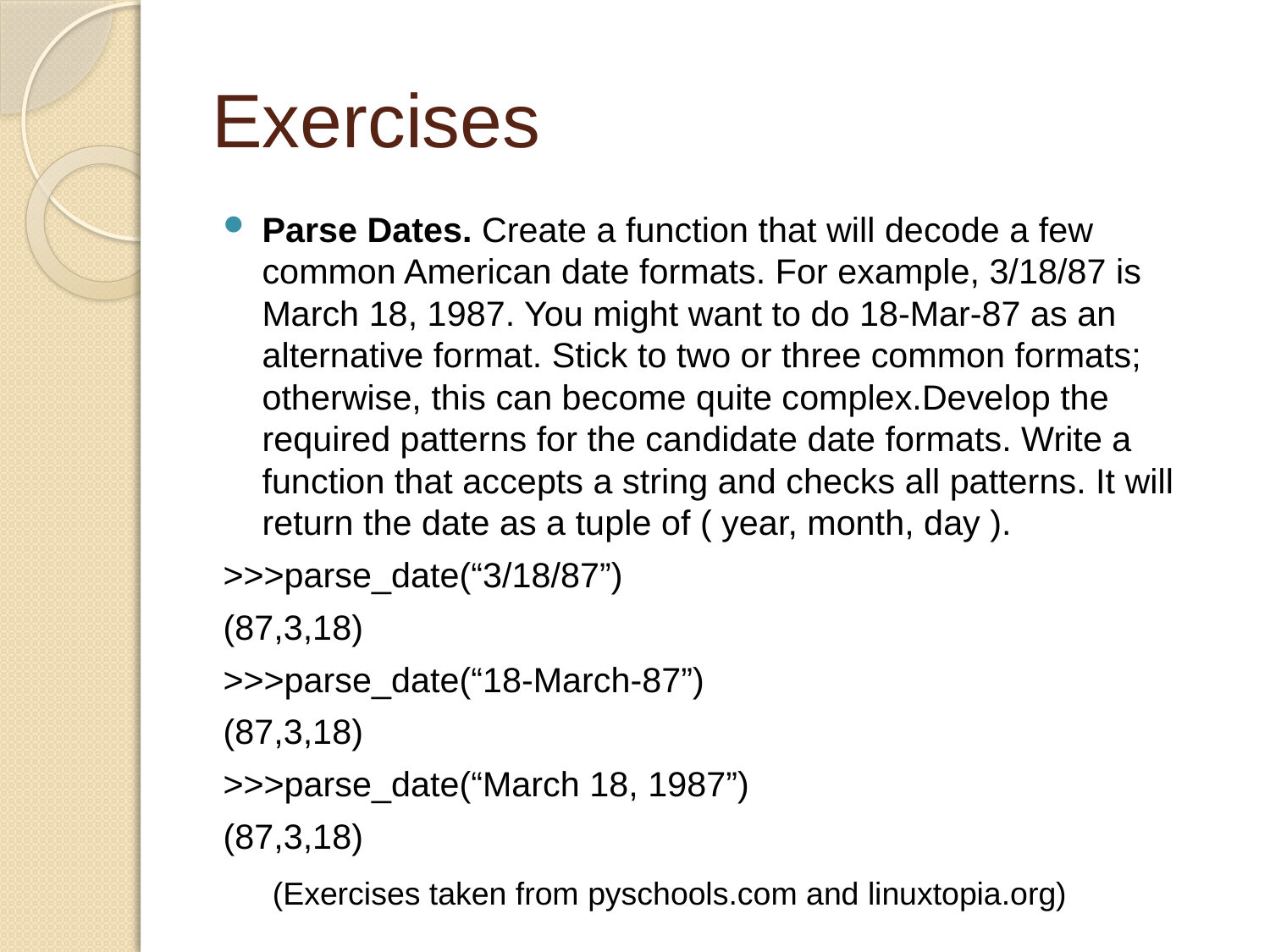

# Exercises
Parse Dates. Create a function that will decode a few common American date formats. For example, 3/18/87 is March 18, 1987. You might want to do 18-Mar-87 as an alternative format. Stick to two or three common formats; otherwise, this can become quite complex. Develop the required patterns for the candidate date formats. Write a function that accepts a string and checks all patterns. It will return the date as a tuple of ( year, month, day ).
>>>parse_date(“3/18/87”)
(87,3,18)
>>>parse_date(“18-March-87”)
(87,3,18)
>>>parse_date(“March 18, 1987”)
(87,3,18)
(Exercises taken from pyschools.com and linuxtopia.org)